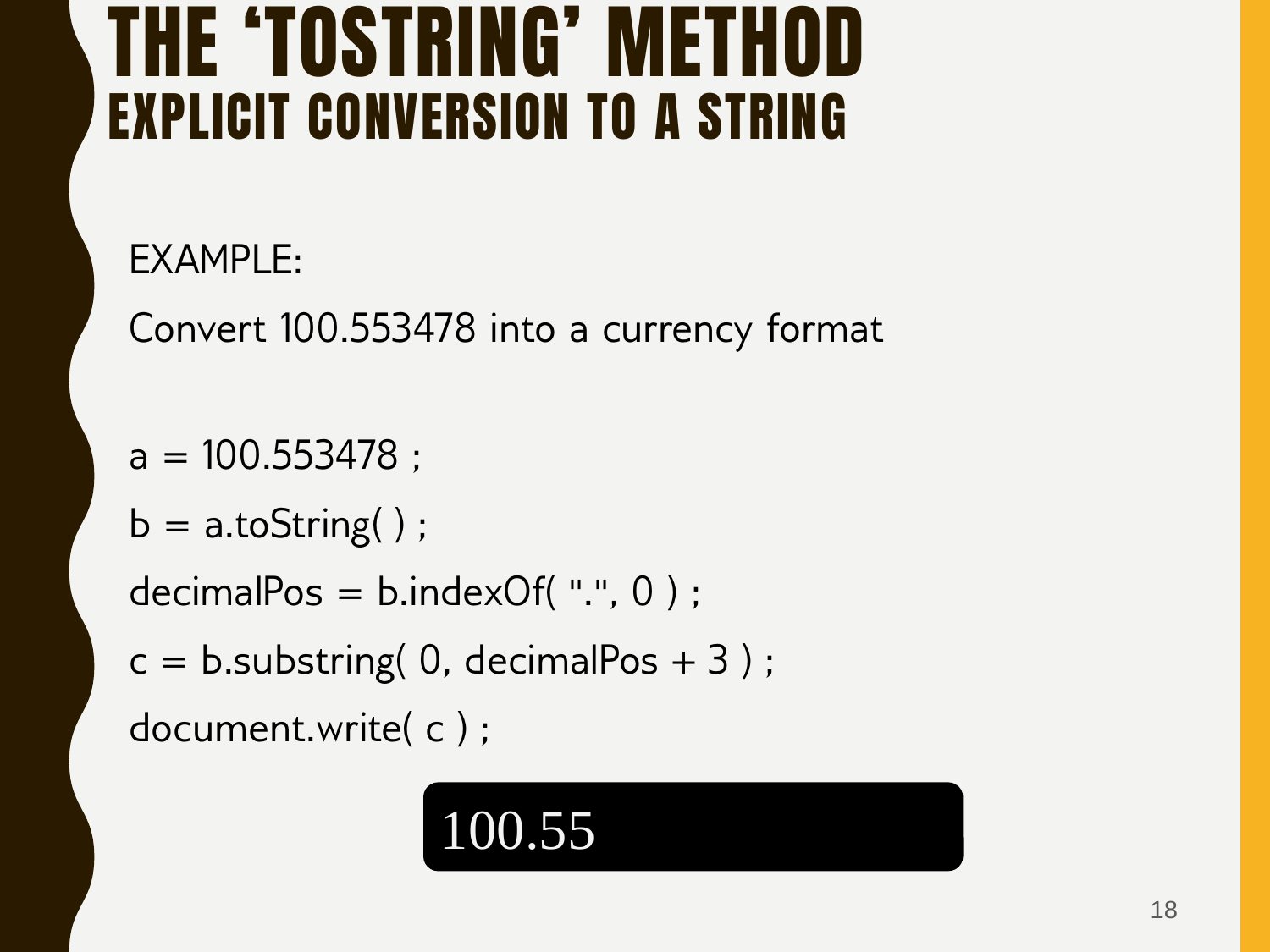

# The ‘toString’ Method Explicit conversion to a string
EXAMPLE:
Convert 100.553478 into a currency format

a = 100.553478 ;
b = a.toString( ) ;
decimalPos = b.indexOf( ".", 0 ) ;
c = b.substring( 0, decimalPos + 3 ) ;
document.write( c ) ;
100.55
18